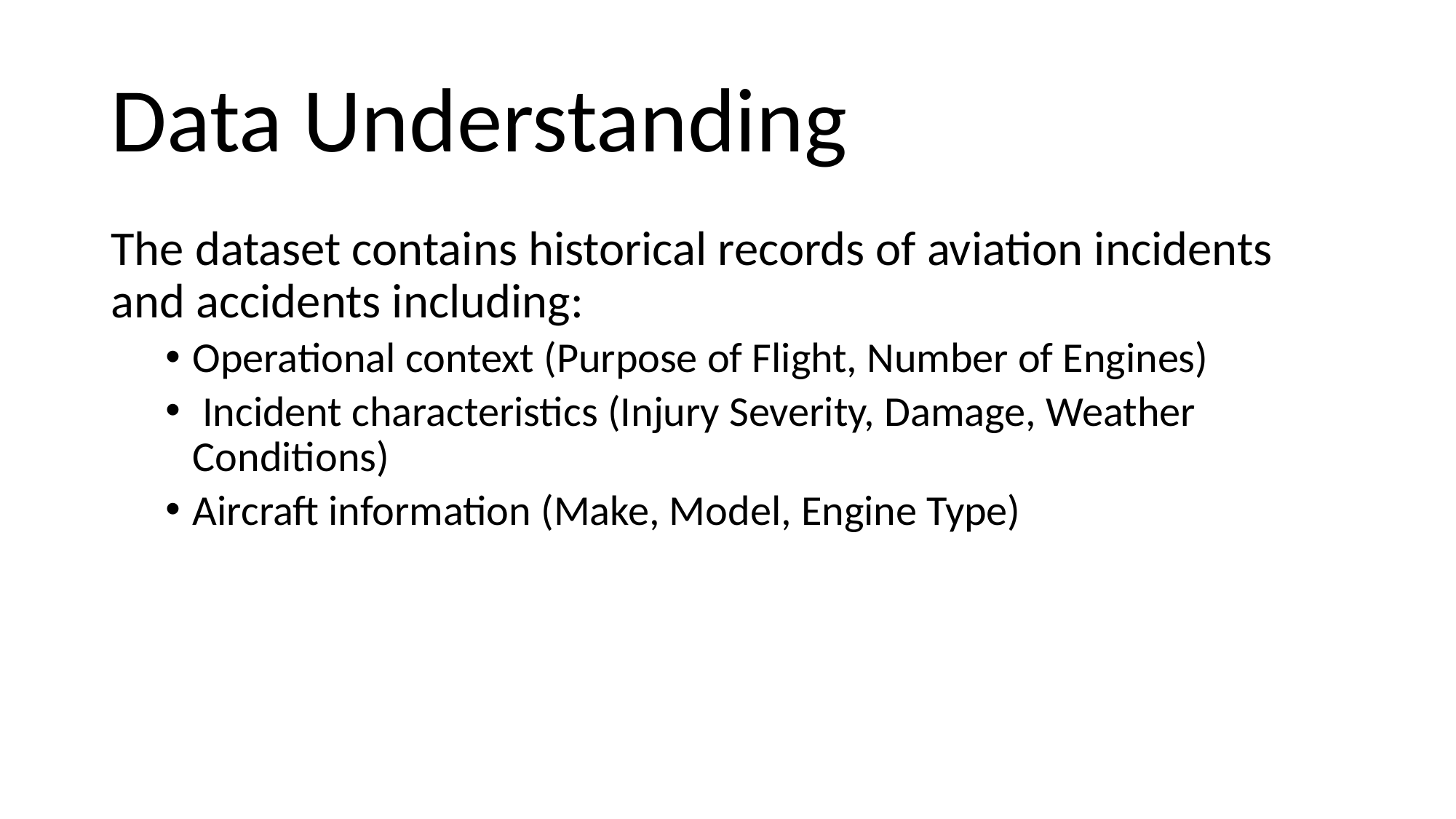

# Data Understanding
The dataset contains historical records of aviation incidents and accidents including:
Operational context (Purpose of Flight, Number of Engines)
 Incident characteristics (Injury Severity, Damage, Weather Conditions)
Aircraft information (Make, Model, Engine Type)